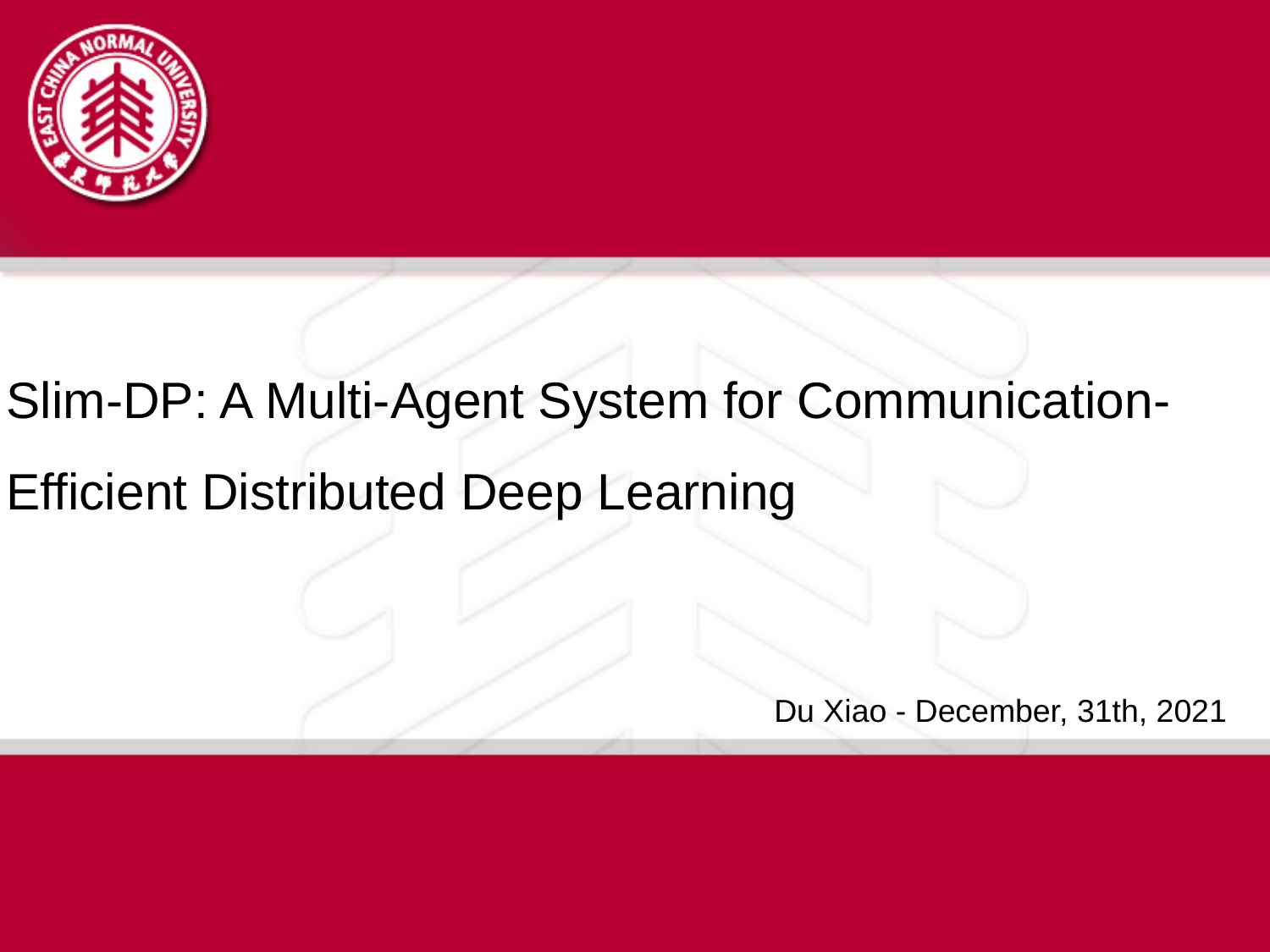

Slim-DP: A Multi-Agent System for Communication-Efficient Distributed Deep Learning
Du Xiao - December, 31th, 2021